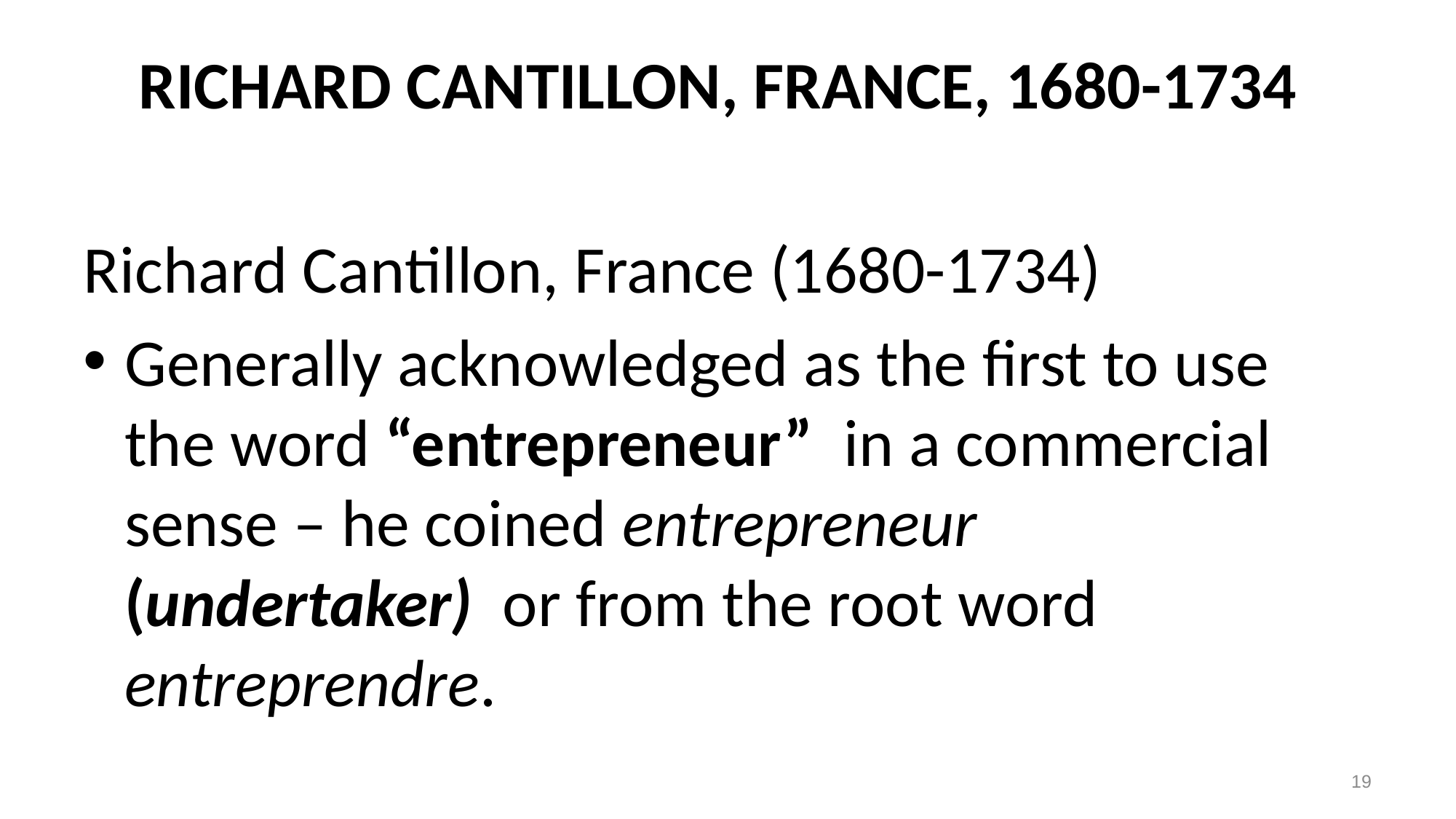

RICHARD CANTILLON, FRANCE, 1680-1734

Richard Cantillon, France (1680-1734)
Generally acknowledged as the first to use the word “entrepreneur”  in a commercial sense – he coined entrepreneur (undertaker)  or from the root word entreprendre.
19